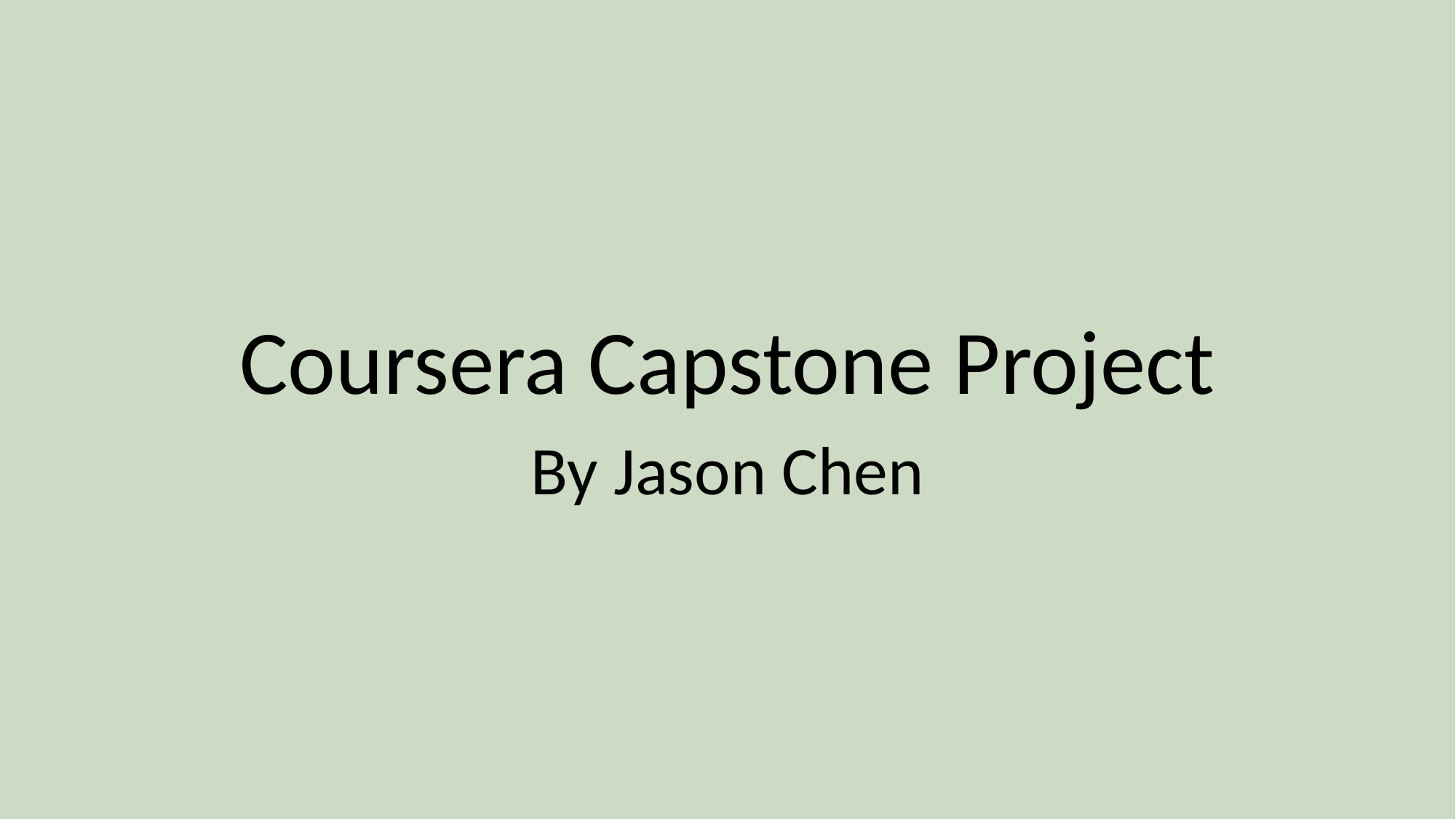

# Coursera Capstone Project
By Jason Chen